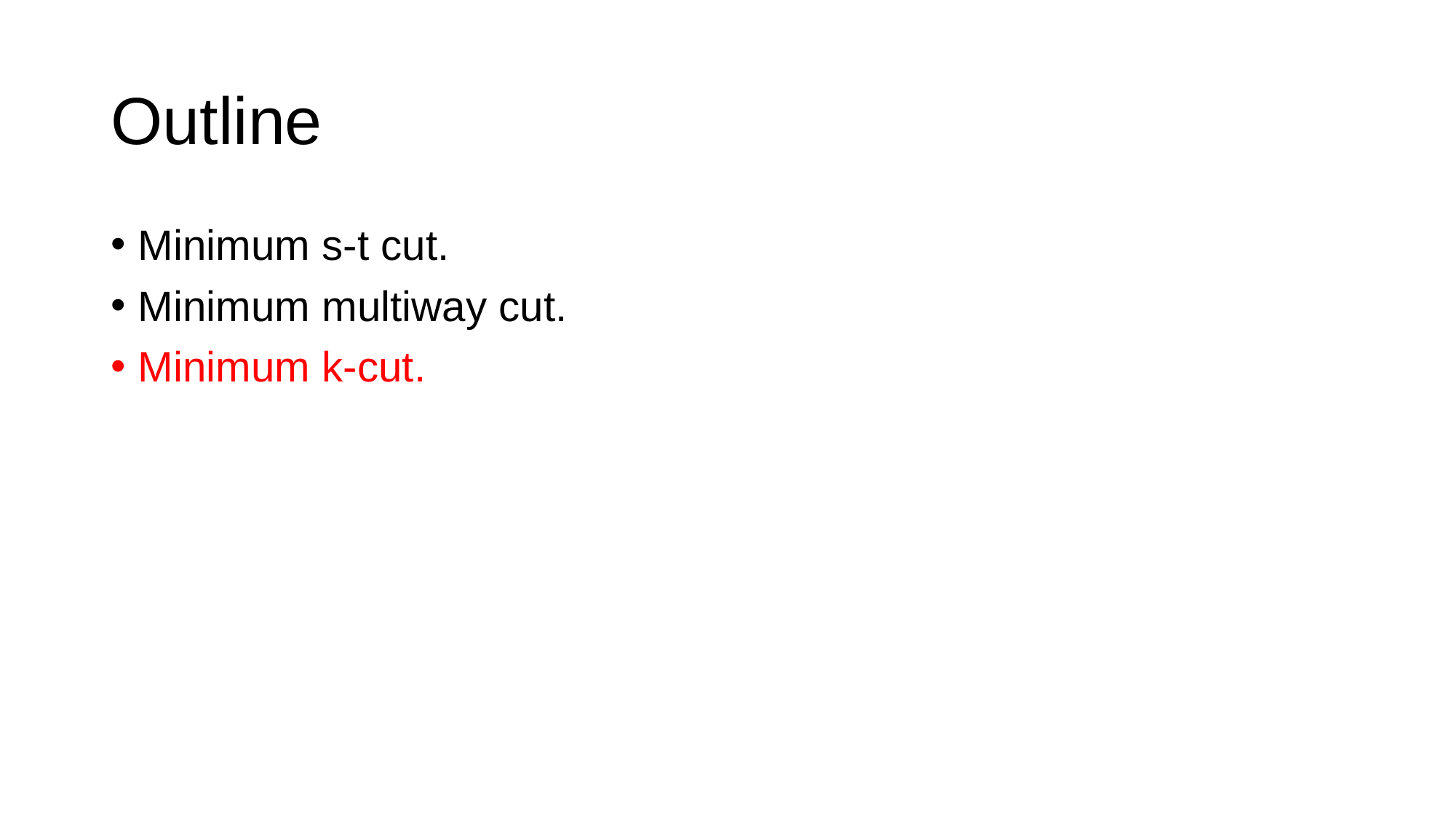

# Outline
Minimum s-t cut.
Minimum multiway cut.
Minimum k-cut.